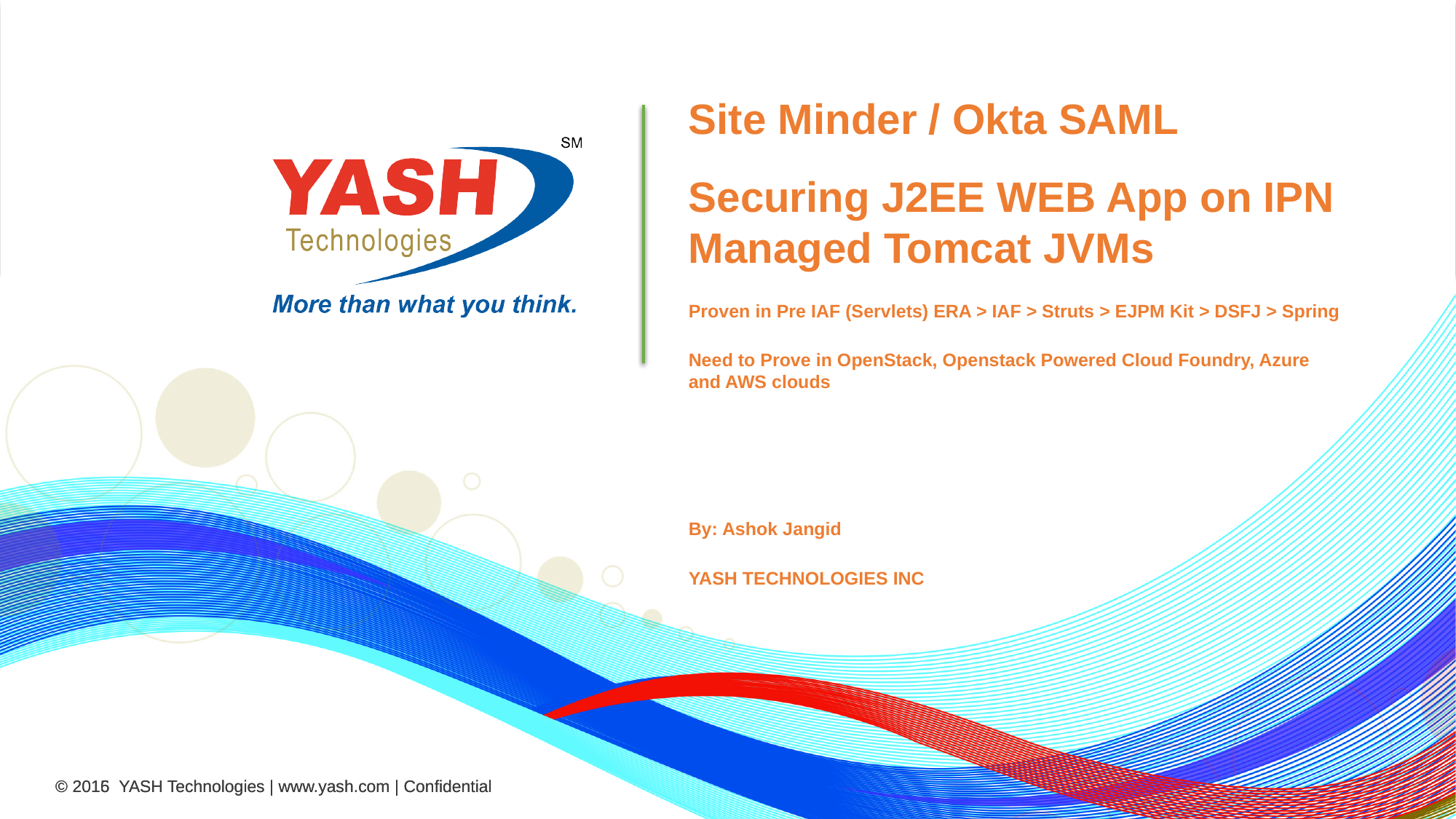

Site Minder / Okta SAML
Securing J2EE WEB App on IPN Managed Tomcat JVMs
Proven in Pre IAF (Servlets) ERA > IAF > Struts > EJPM Kit > DSFJ > Spring
Need to Prove in OpenStack, Openstack Powered Cloud Foundry, Azure and AWS clouds

By: Ashok Jangid
YASH TECHNOLOGIES INC